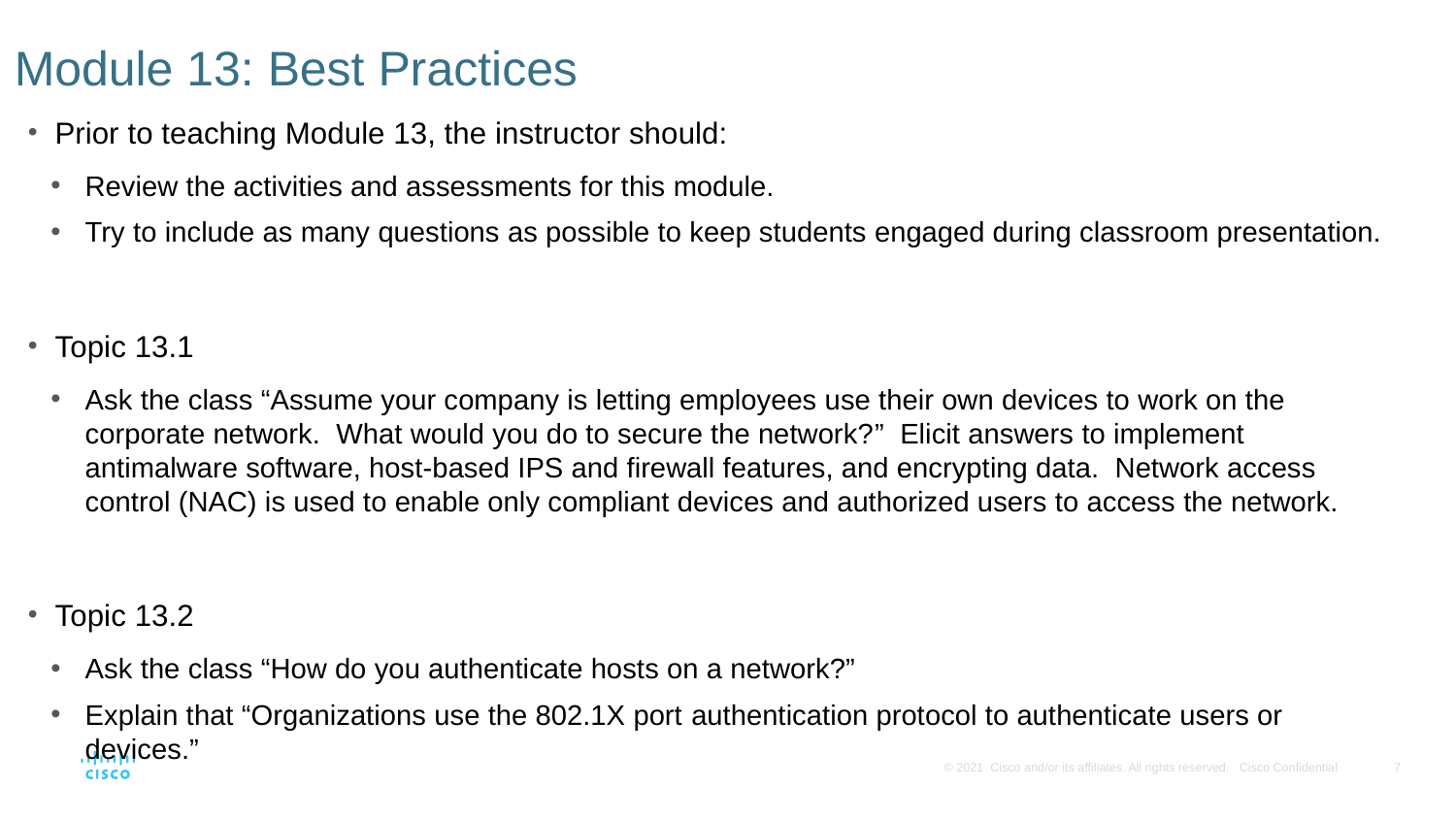

# Module 13: Best Practices
Prior to teaching Module 13, the instructor should:
Review the activities and assessments for this module.
Try to include as many questions as possible to keep students engaged during classroom presentation.

Topic 13.1
Ask the class “Assume your company is letting employees use their own devices to work on the corporate network.  What would you do to secure the network?”  Elicit answers to implement antimalware software, host-based IPS and firewall features, and encrypting data.  Network access control (NAC) is used to enable only compliant devices and authorized users to access the network.

Topic 13.2
Ask the class “How do you authenticate hosts on a network?”
Explain that “Organizations use the 802.1X port authentication protocol to authenticate users or devices.”